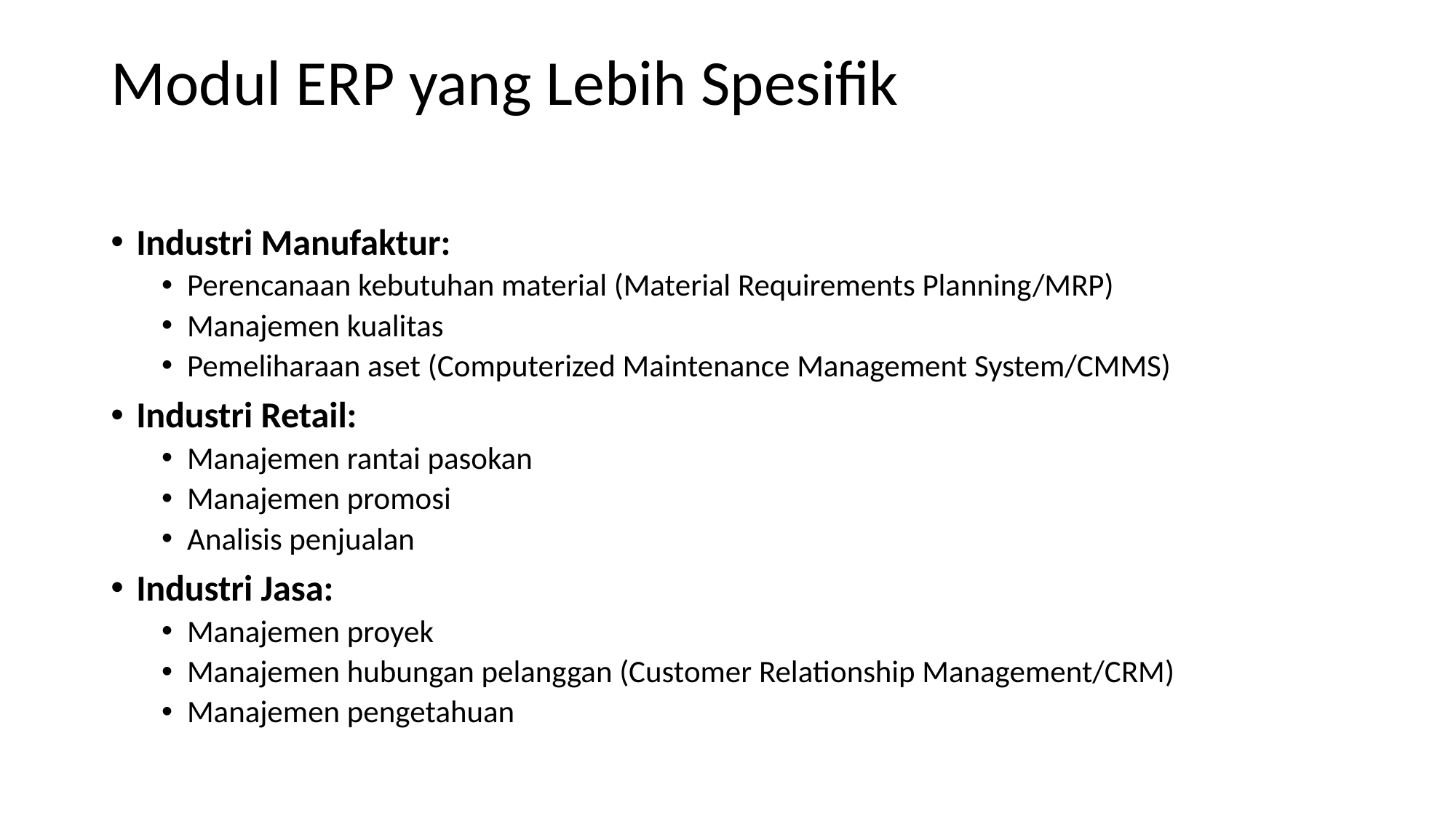

# Modul ERP yang Lebih Spesifik
Industri Manufaktur:
Perencanaan kebutuhan material (Material Requirements Planning/MRP)
Manajemen kualitas
Pemeliharaan aset (Computerized Maintenance Management System/CMMS)
Industri Retail:
Manajemen rantai pasokan
Manajemen promosi
Analisis penjualan
Industri Jasa:
Manajemen proyek
Manajemen hubungan pelanggan (Customer Relationship Management/CRM)
Manajemen pengetahuan